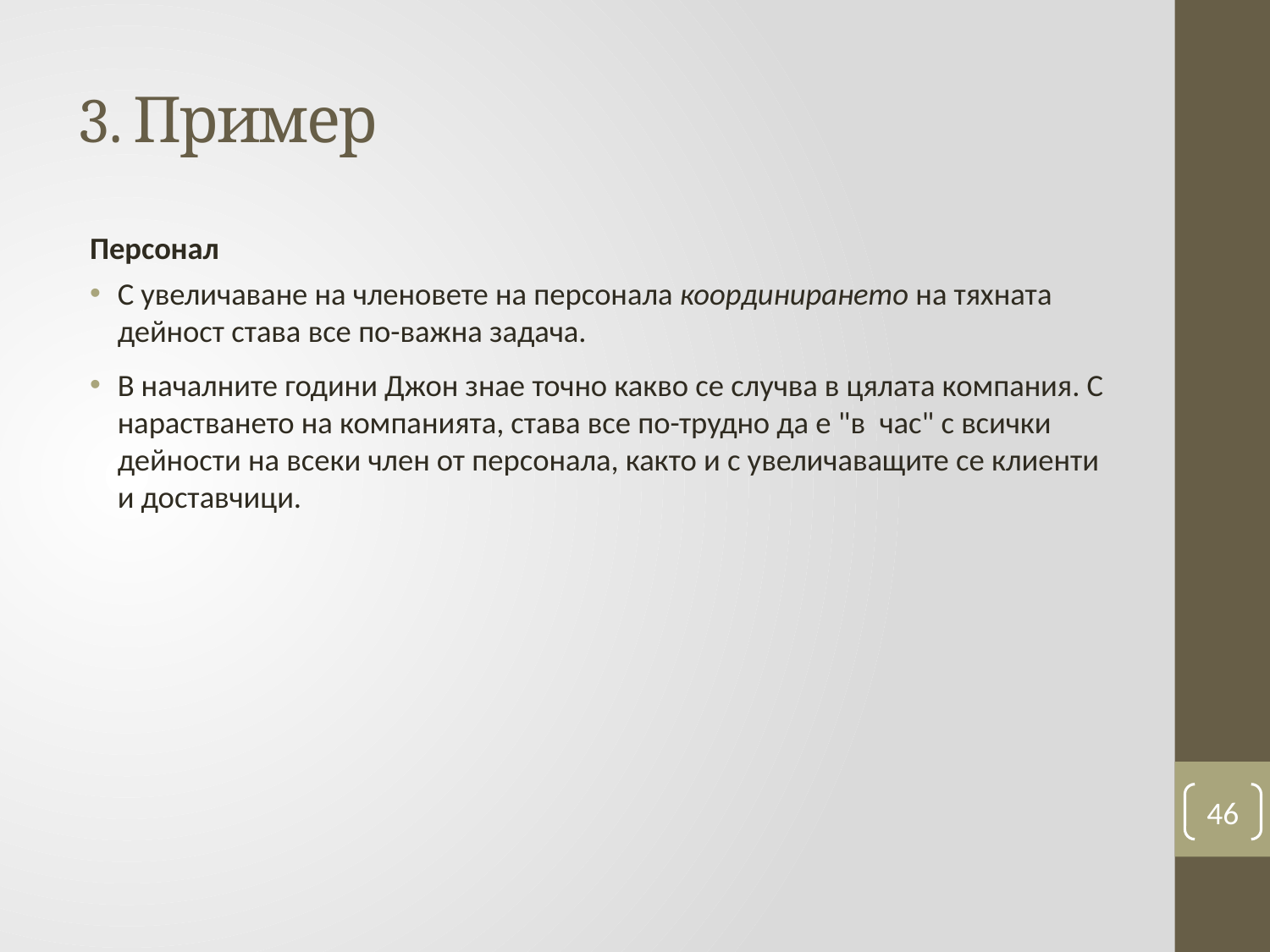

# 3. Пример
Персонал
С увеличаване на членовете на персонала координирането на тяхната дейност става все по-важна задача.
В началните години Джон знае точно какво се случва в цялата компания. С нарастването на компанията, става все по-трудно да е "в  час" с всички дейности на всеки член от персонала, както и с увеличаващите се клиенти и доставчици.

46